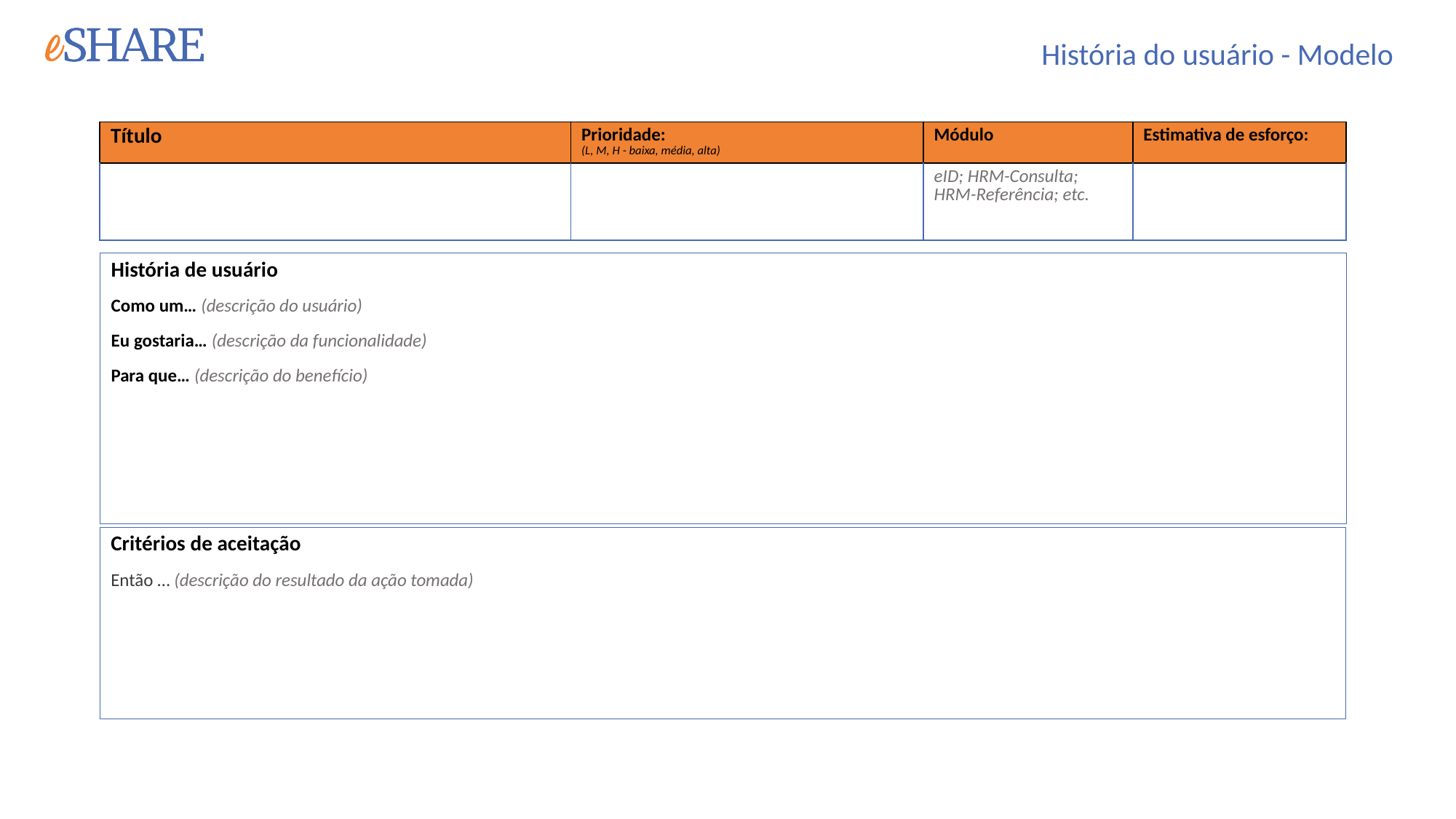

História do usuário - Modelo
| Título | Prioridade: (L, M, H - baixa, média, alta) | Módulo | Estimativa de esforço: |
| --- | --- | --- | --- |
|  |  | eID; HRM-Consulta; HRM-Referência; etc. |  |
História de usuário
Como um… (descrição do usuário)
Eu gostaria… (descrição da funcionalidade)
Para que… (descrição do benefício)
Critérios de aceitação
Então … (descrição do resultado da ação tomada)